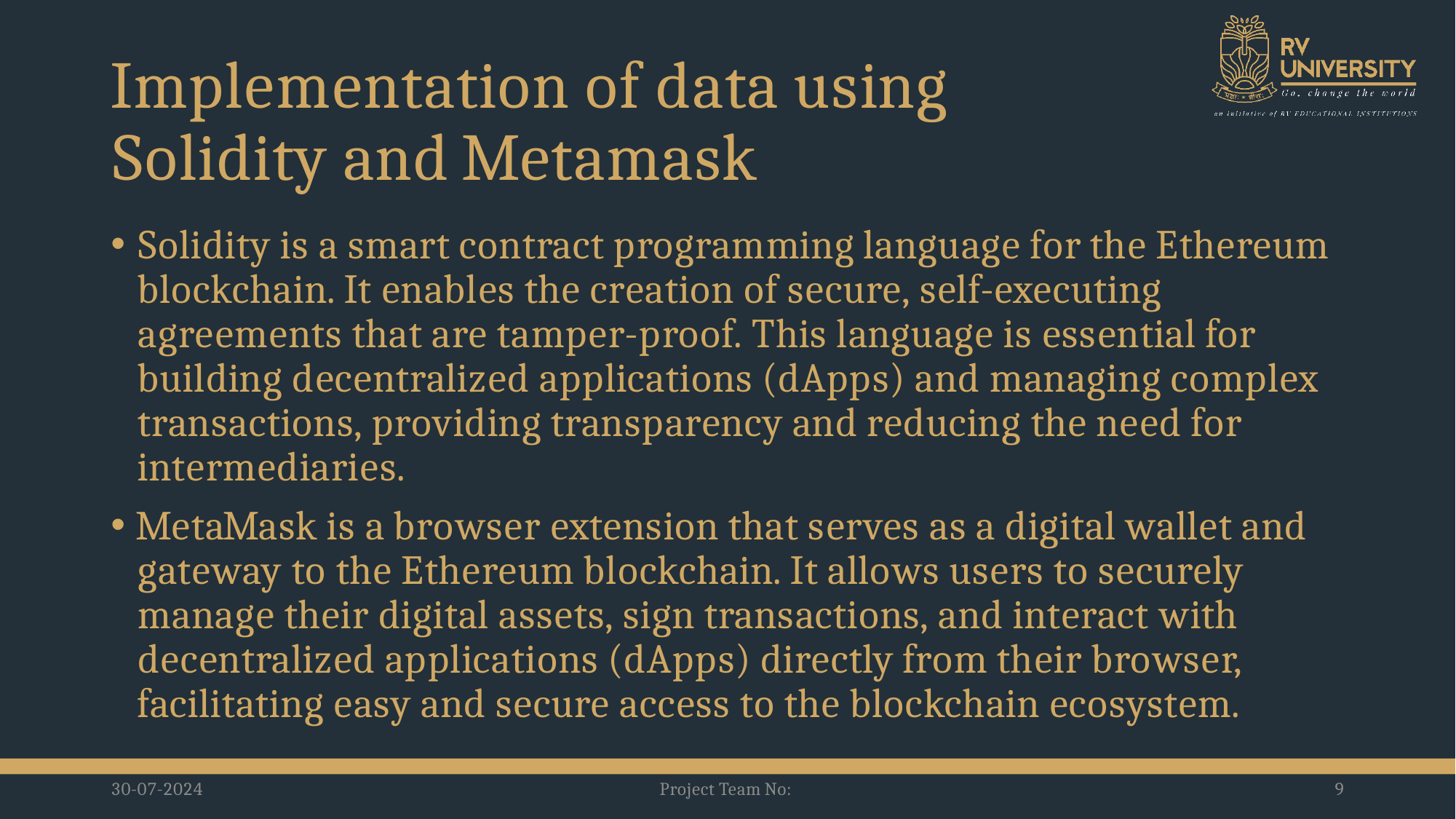

# Implementation of data using Solidity and Metamask
Solidity is a smart contract programming language for the Ethereum blockchain. It enables the creation of secure, self-executing agreements that are tamper-proof. This language is essential for building decentralized applications (dApps) and managing complex transactions, providing transparency and reducing the need for intermediaries.
MetaMask is a browser extension that serves as a digital wallet and gateway to the Ethereum blockchain. It allows users to securely manage their digital assets, sign transactions, and interact with decentralized applications (dApps) directly from their browser, facilitating easy and secure access to the blockchain ecosystem.
30-07-2024
Project Team No:
9